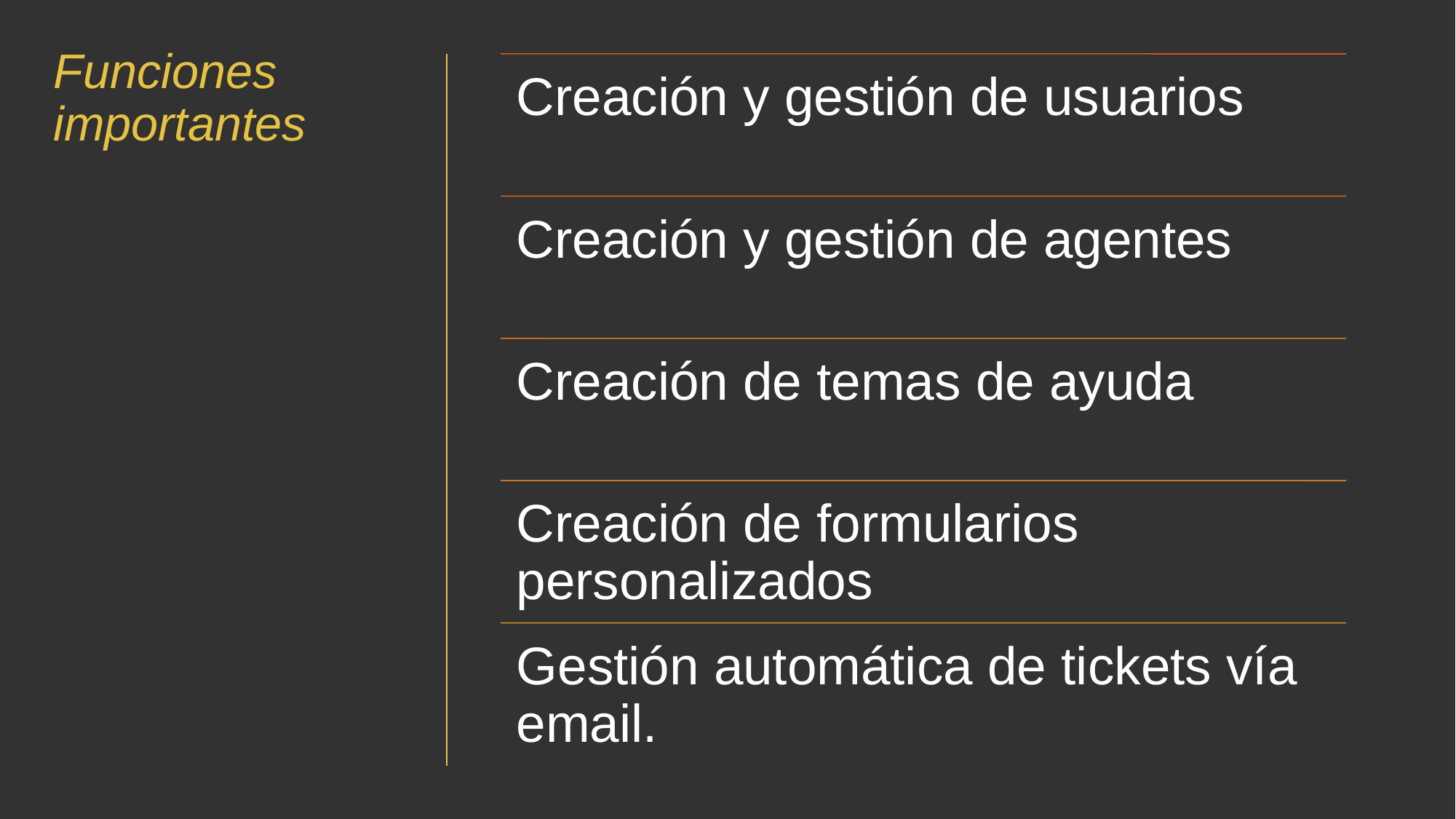

# Funciones importantes
Creación y gestión de usuarios
Creación y gestión de agentes
Creación de temas de ayuda
Creación de formularios personalizados
Gestión automática de tickets vía email.